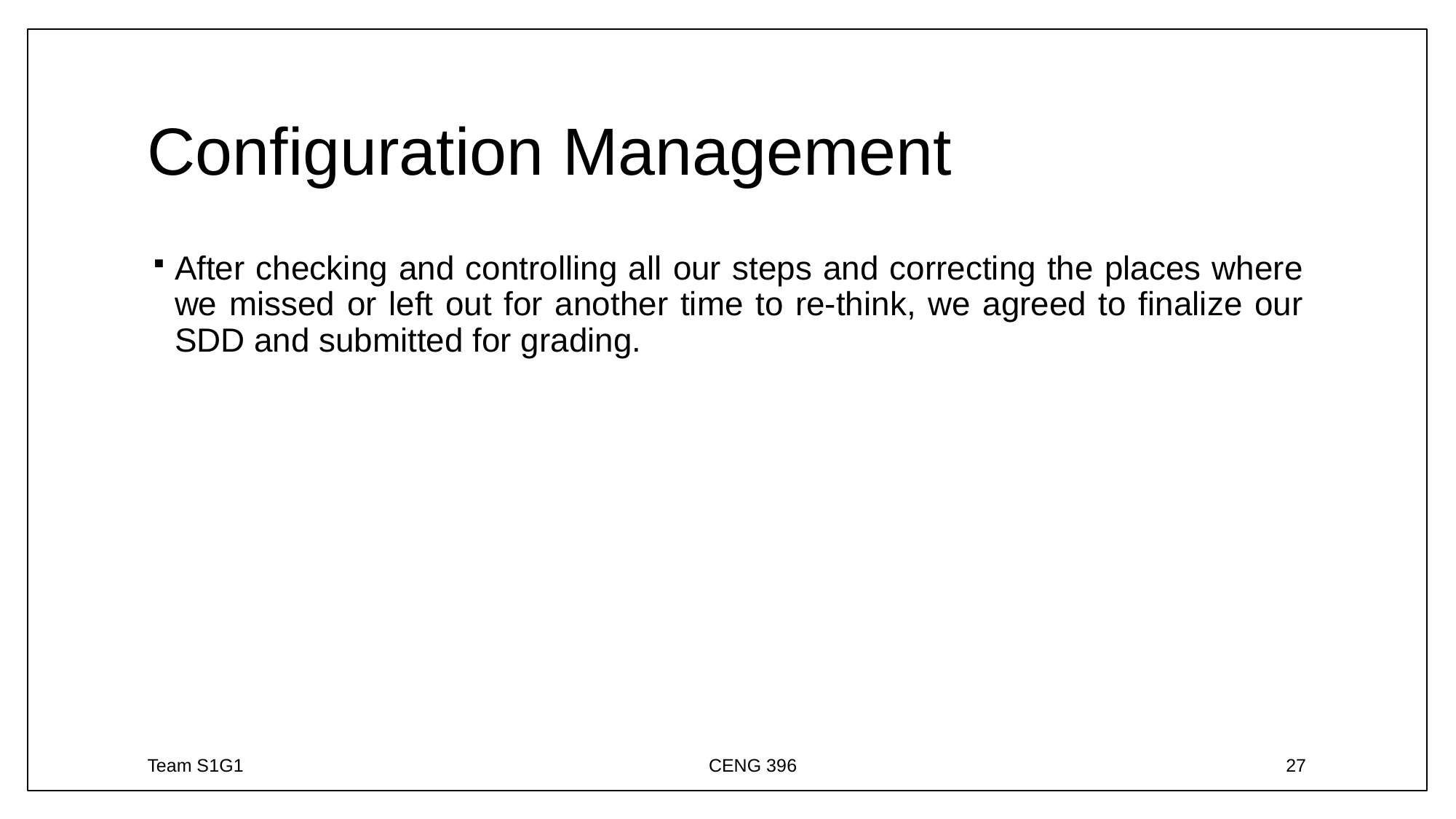

# Configuration Management
After checking and controlling all our steps and correcting the places where we missed or left out for another time to re-think, we agreed to finalize our SDD and submitted for grading.
Team S1G1
CENG 396
27